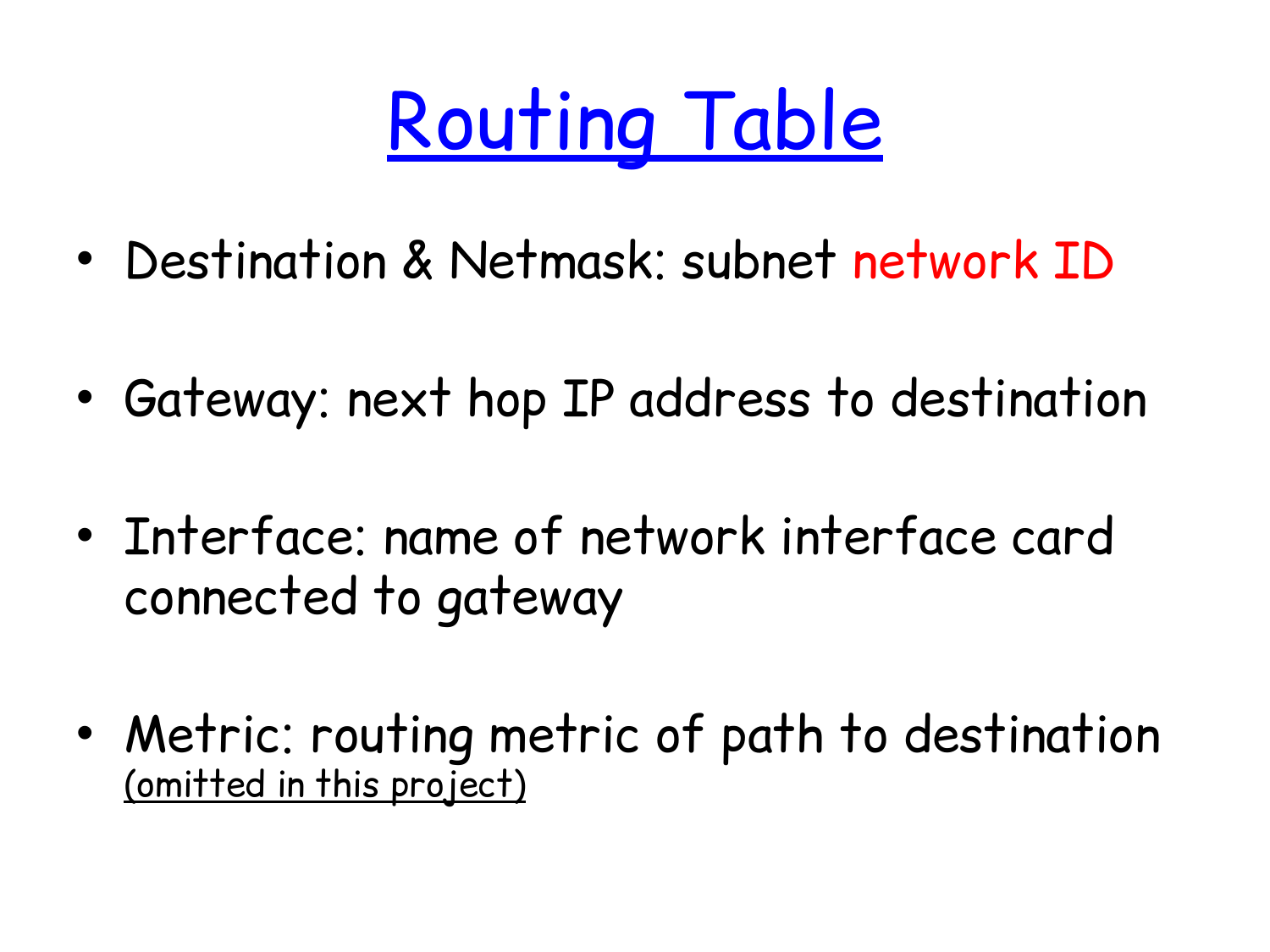

# Routing Table
Destination & Netmask: subnet network ID

Gateway: next hop IP address to destination

Interface: name of network interface card connected to gateway

Metric: routing metric of path to destination (omitted in this project)